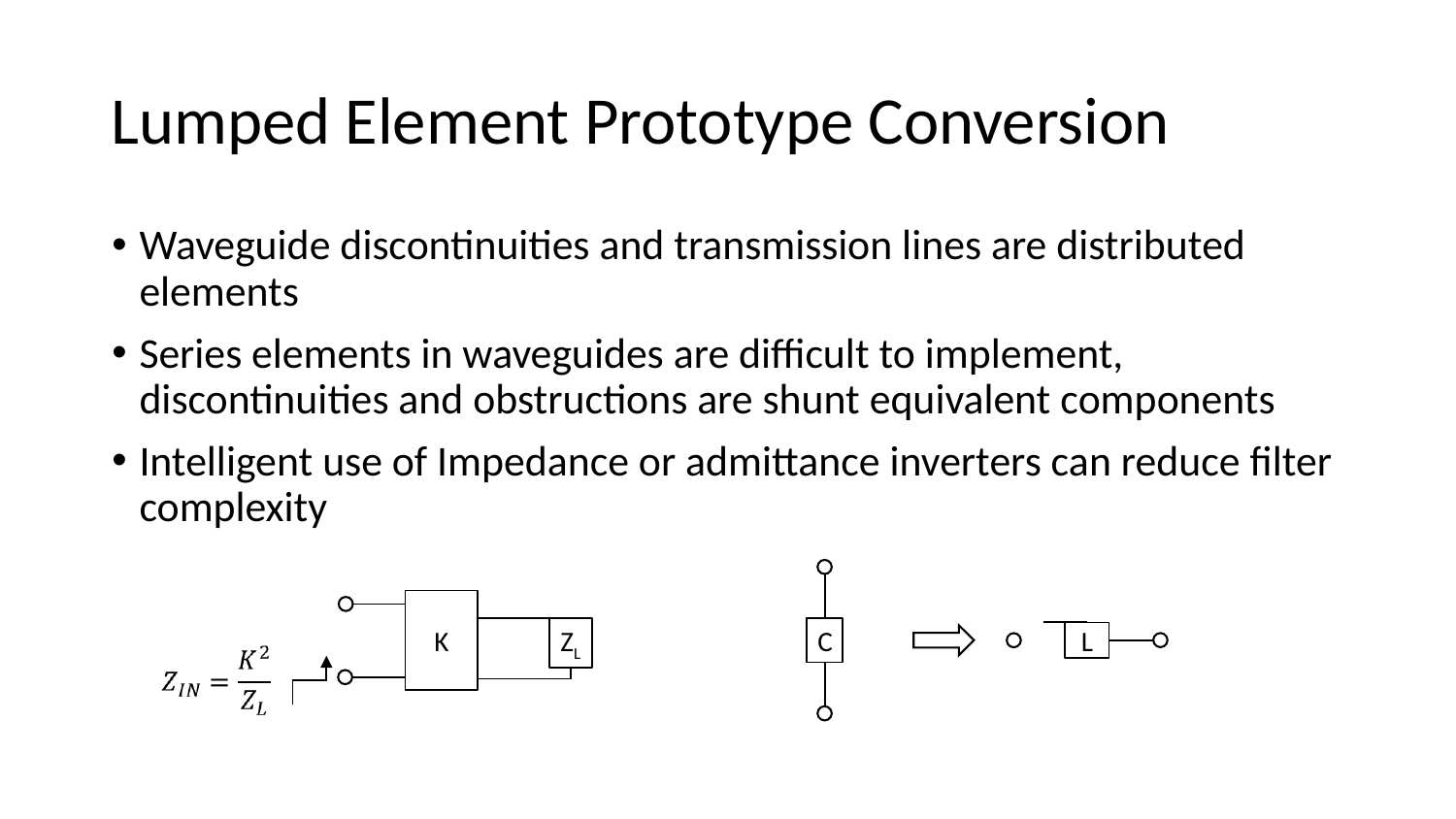

# Lumped Element Prototype Conversion
Waveguide discontinuities and transmission lines are distributed elements
Series elements in waveguides are difficult to implement, discontinuities and obstructions are shunt equivalent components
Intelligent use of Impedance or admittance inverters can reduce filter complexity

L

K

ZL

C